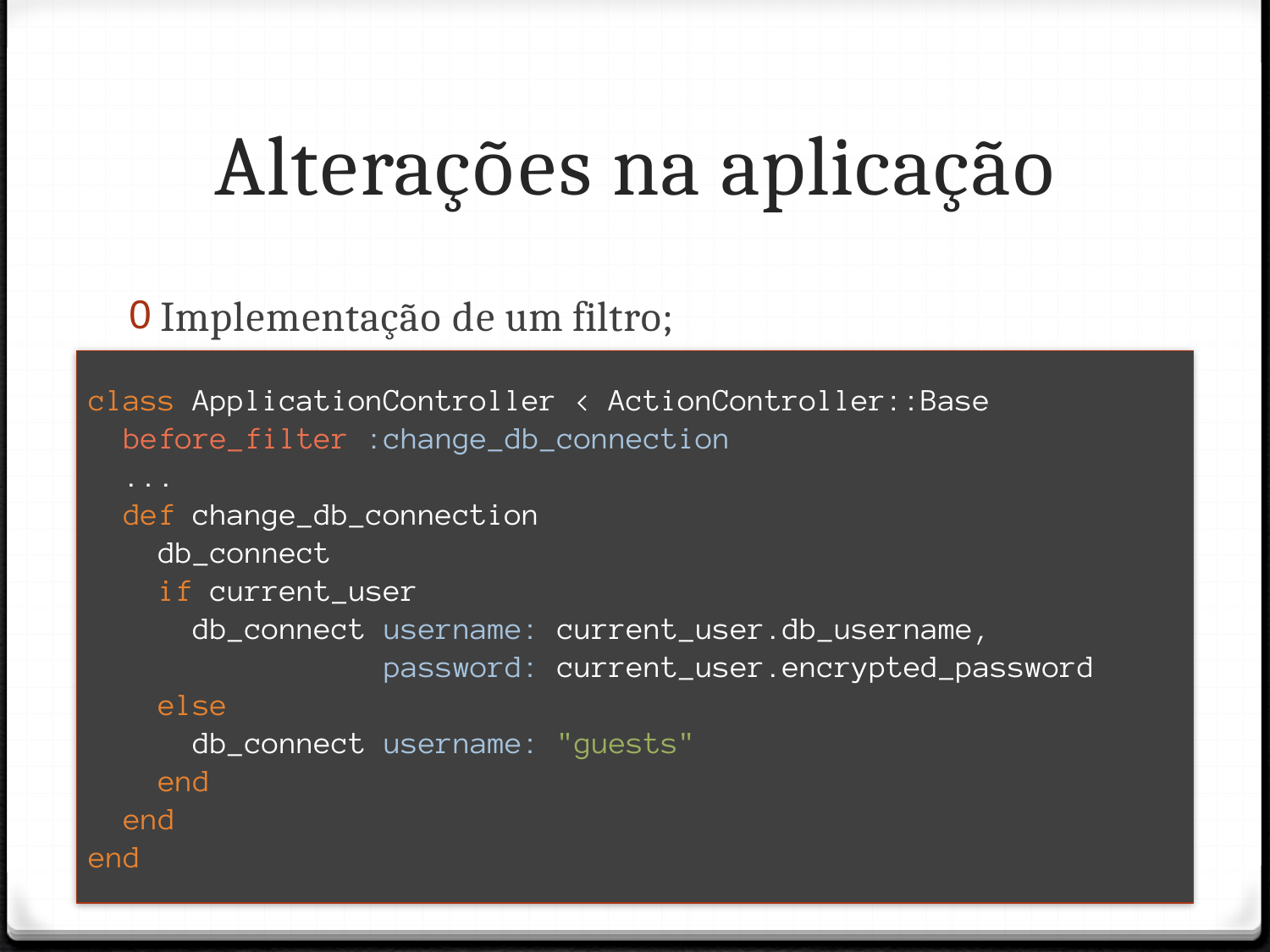

# Alterações na aplicação
Implementação de um filtro;

class ApplicationController < ActionController::Base
  before_filter :change_db_connection
  ...
  def change_db_connection
    db_connect
    if current_user
      db_connect username: current_user.db_username,
                 password: current_user.encrypted_password
    else
      db_connect username: "guests"
    end
  end
end